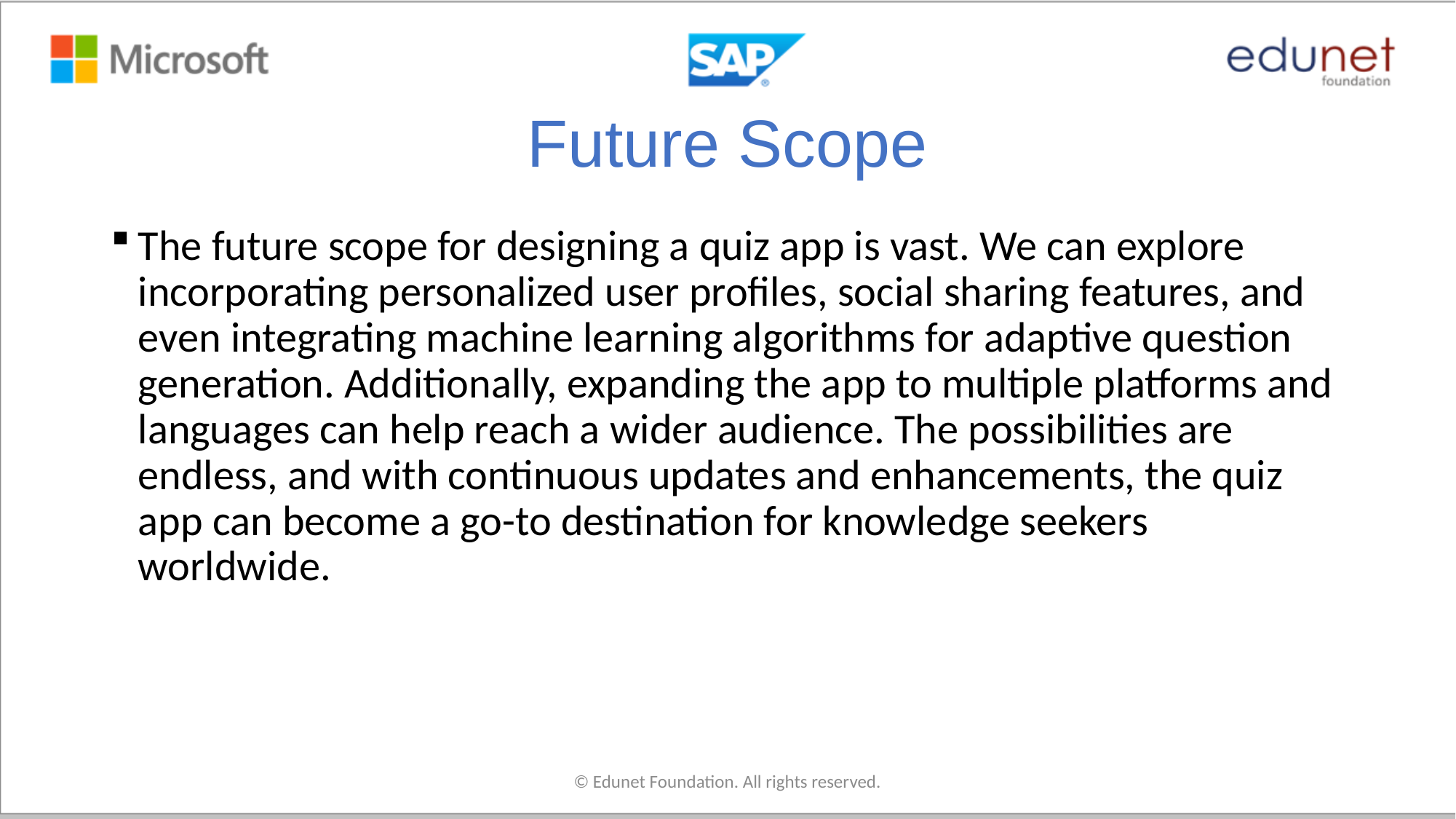

# Future Scope
The future scope for designing a quiz app is vast. We can explore incorporating personalized user profiles, social sharing features, and even integrating machine learning algorithms for adaptive question generation. Additionally, expanding the app to multiple platforms and languages can help reach a wider audience. The possibilities are endless, and with continuous updates and enhancements, the quiz app can become a go-to destination for knowledge seekers worldwide.

© Edunet Foundation. All rights reserved.